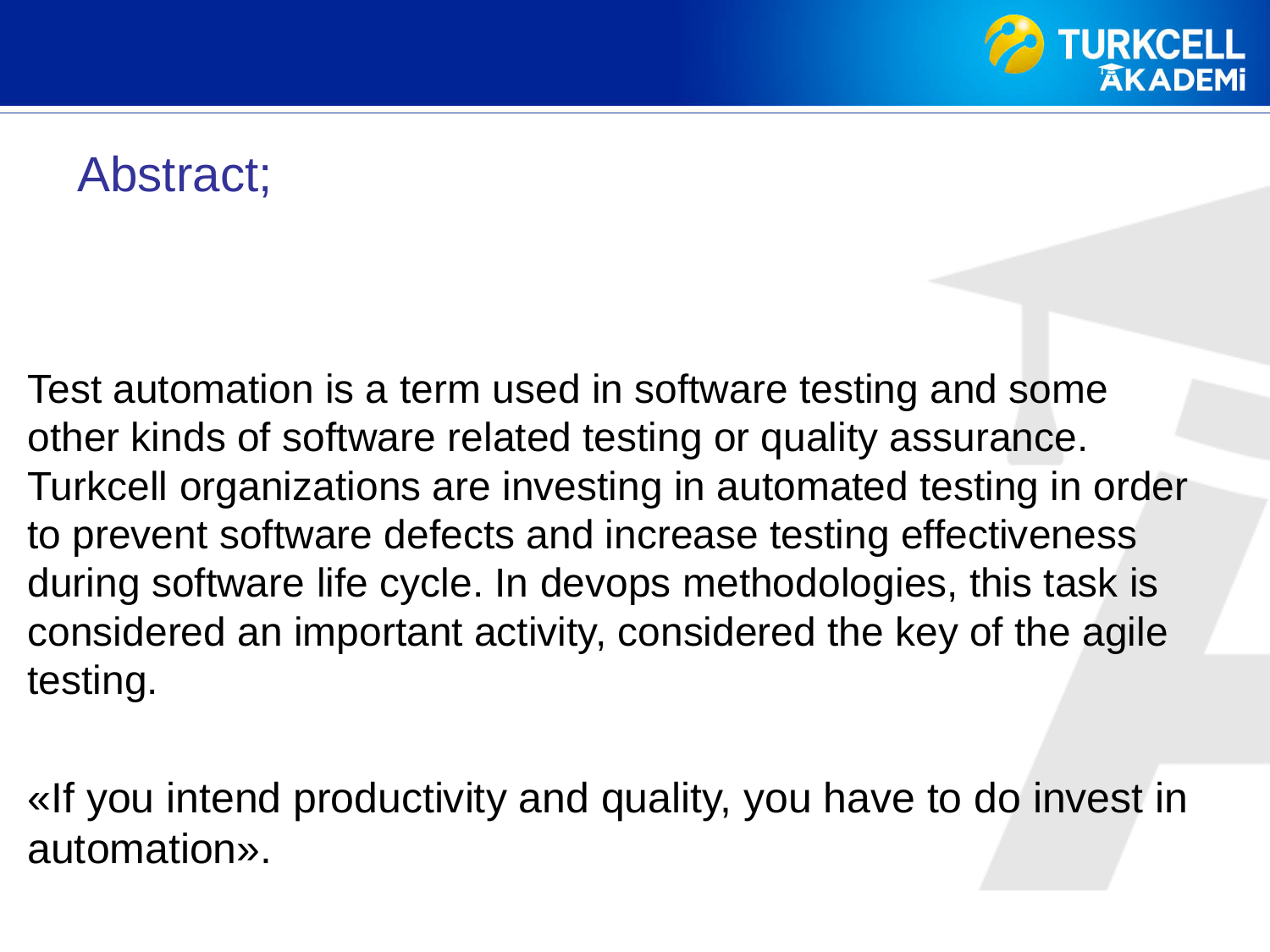

Abstract;
Test automation is a term used in software testing and some other kinds of software related testing or quality assurance. Turkcell organizations are investing in automated testing in order to prevent software defects and increase testing effectiveness during software life cycle. In devops methodologies, this task is considered an important activity, considered the key of the agile testing.

«If you intend productivity and quality, you have to do invest in automation».